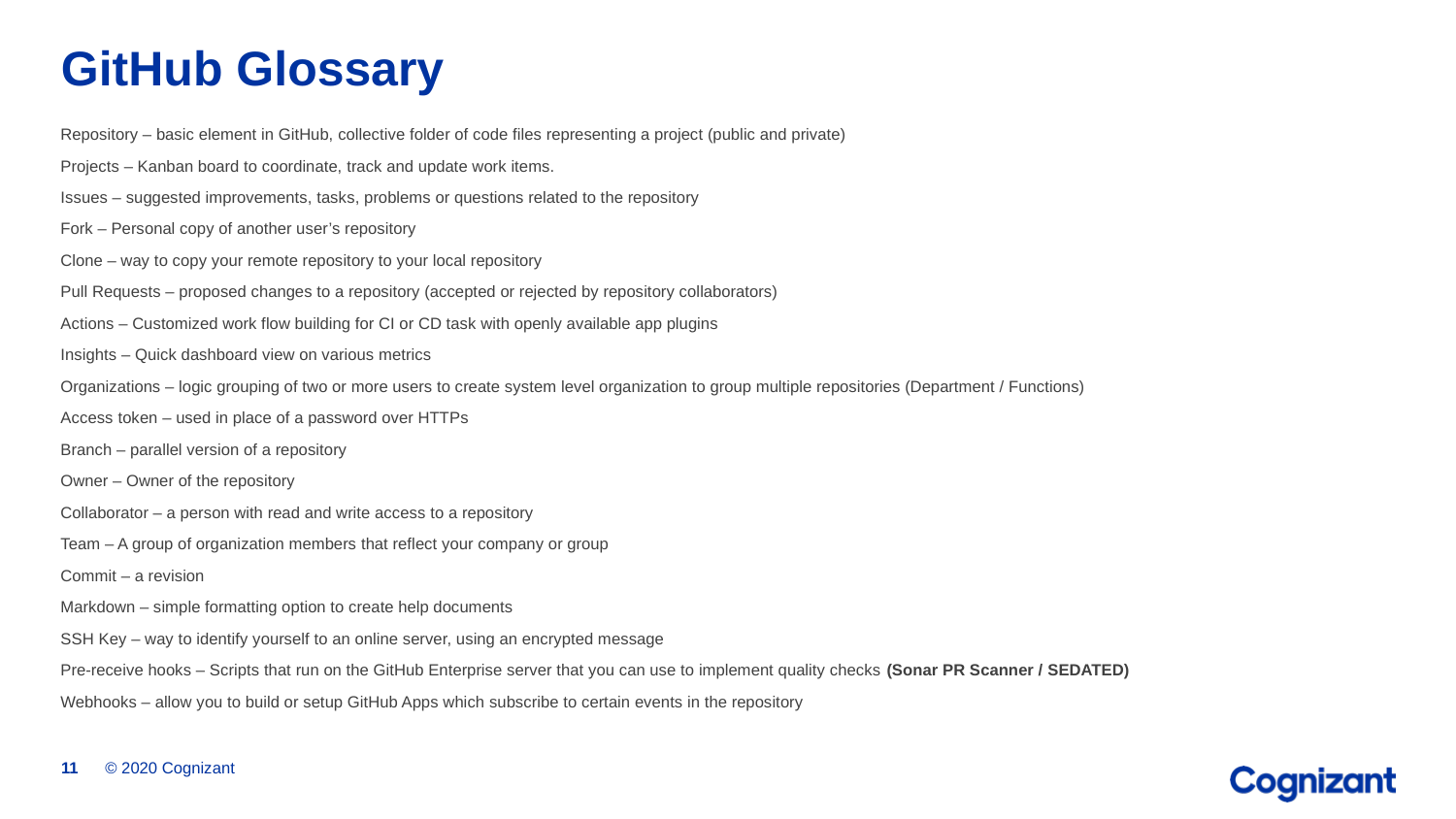

# GitHub Glossary
Repository – basic element in GitHub, collective folder of code files representing a project (public and private)
Projects – Kanban board to coordinate, track and update work items.
Issues – suggested improvements, tasks, problems or questions related to the repository
Fork – Personal copy of another user’s repository
Clone – way to copy your remote repository to your local repository
Pull Requests – proposed changes to a repository (accepted or rejected by repository collaborators)
Actions – Customized work flow building for CI or CD task with openly available app plugins
Insights – Quick dashboard view on various metrics
Organizations – logic grouping of two or more users to create system level organization to group multiple repositories (Department / Functions)
Access token – used in place of a password over HTTPs
Branch – parallel version of a repository
Owner – Owner of the repository
Collaborator – a person with read and write access to a repository
Team – A group of organization members that reflect your company or group
Commit – a revision
Markdown – simple formatting option to create help documents
SSH Key – way to identify yourself to an online server, using an encrypted message
Pre-receive hooks – Scripts that run on the GitHub Enterprise server that you can use to implement quality checks (Sonar PR Scanner / SEDATED)
Webhooks – allow you to build or setup GitHub Apps which subscribe to certain events in the repository
© 2020 Cognizant
11